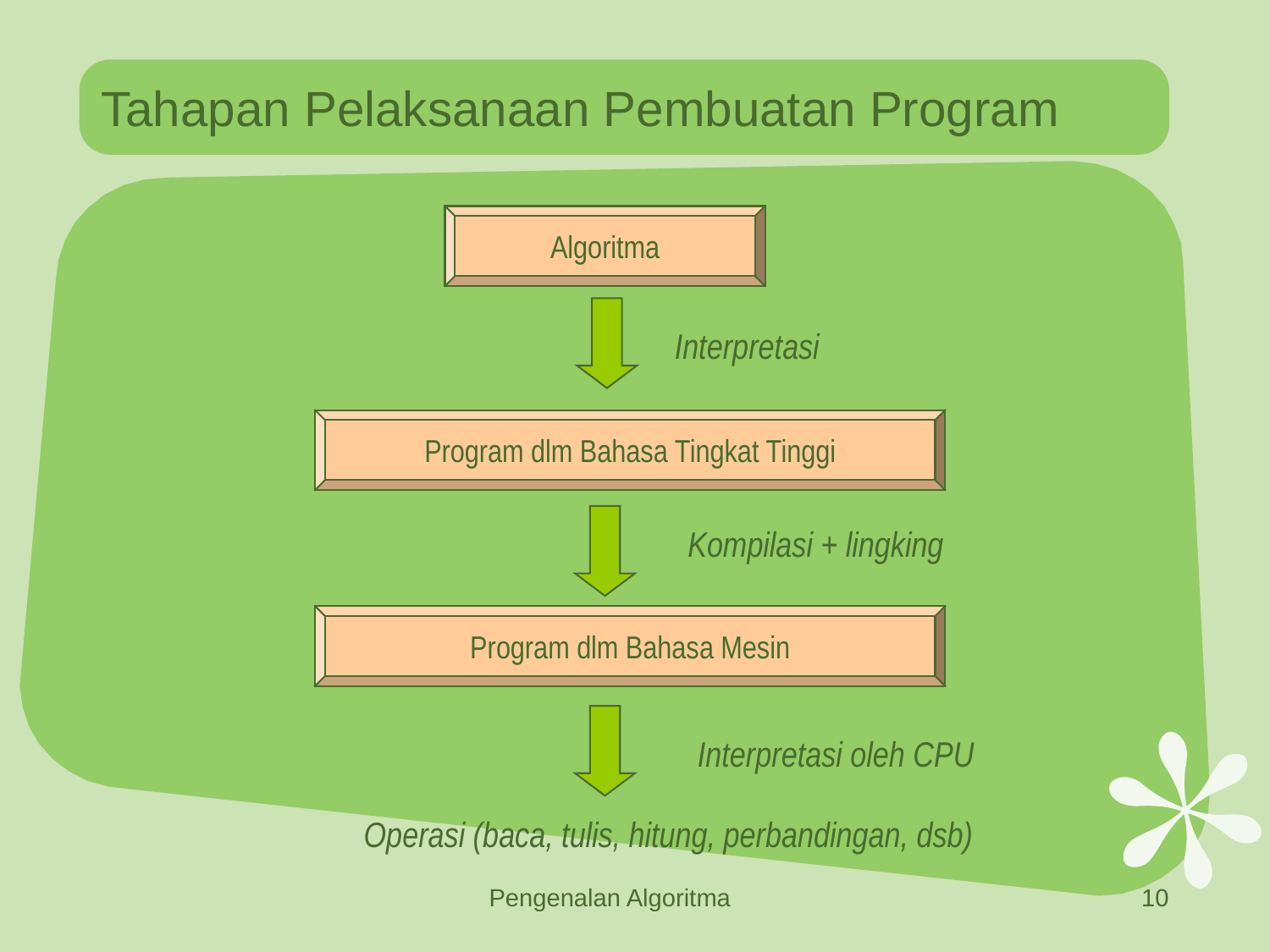

#
Tahapan Pelaksanaan Pembuatan Program

Algoritma

Interpretasi
Program dlm Bahasa Tingkat Tinggi

Kompilasi + lingking
Program dlm Bahasa Mesin

Interpretasi oleh CPU
Operasi (baca, tulis, hitung, perbandingan, dsb)
Pengenalan Algoritma
10